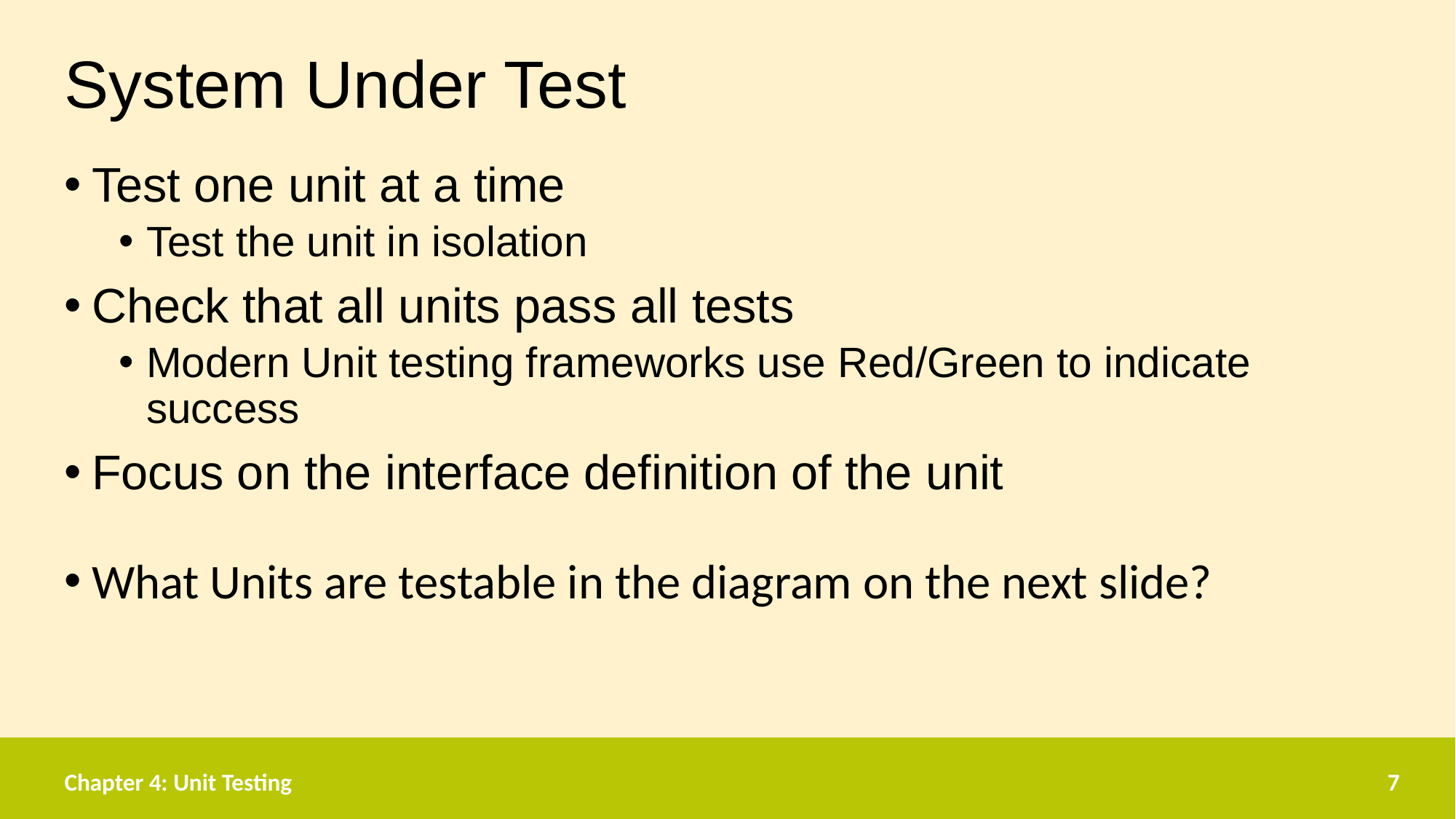

System Under Test
Test one unit at a time
Test the unit in isolation
Check that all units pass all tests
Modern Unit testing frameworks use Red/Green to indicate success
Focus on the interface definition of the unit

What Units are testable in the diagram on the next slide?

Chapter 4: Unit Testing
7